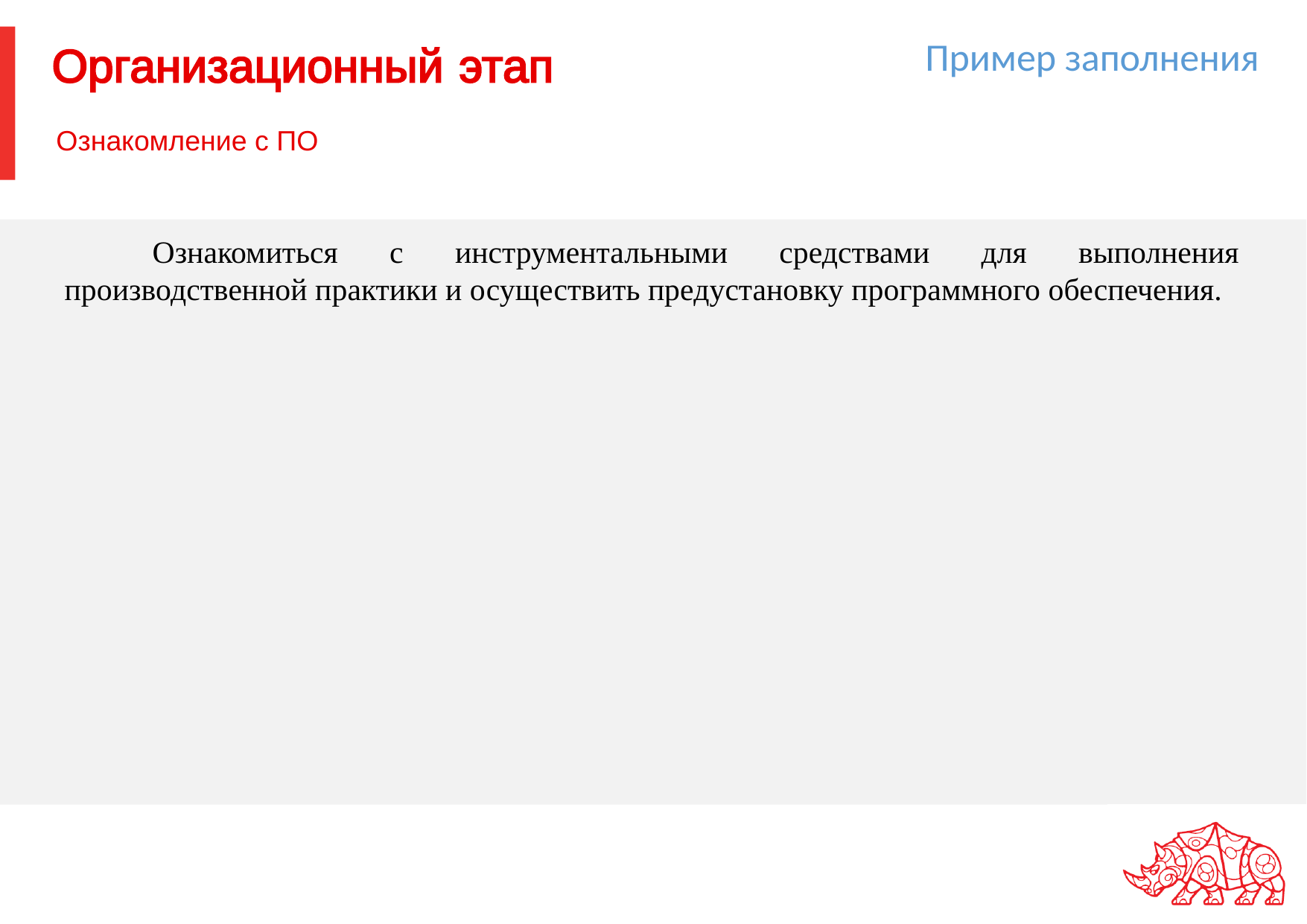

Пример заполнения
# Организационный этап
Ознакомление с ПО
Ознакомиться с инструментальными средствами для выполнения производственной практики и осуществить предустановку программного обеспечения.